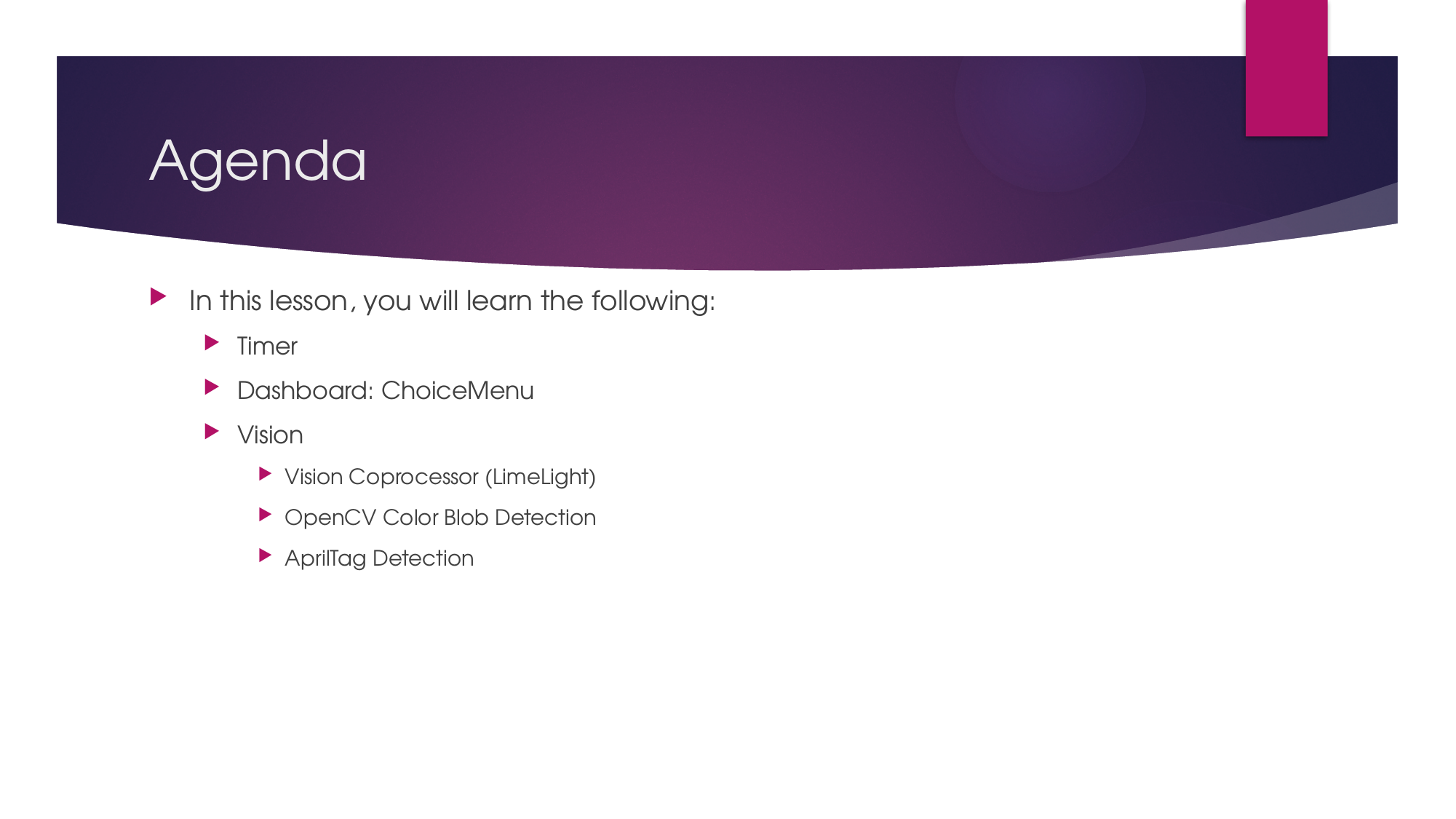

# Agenda
In this lesson, you will learn the following:
Timer
Dashboard: ChoiceMenu
Vision
Vision Coprocessor (LimeLight)
OpenCV Color Blob Detection
AprilTag Detection